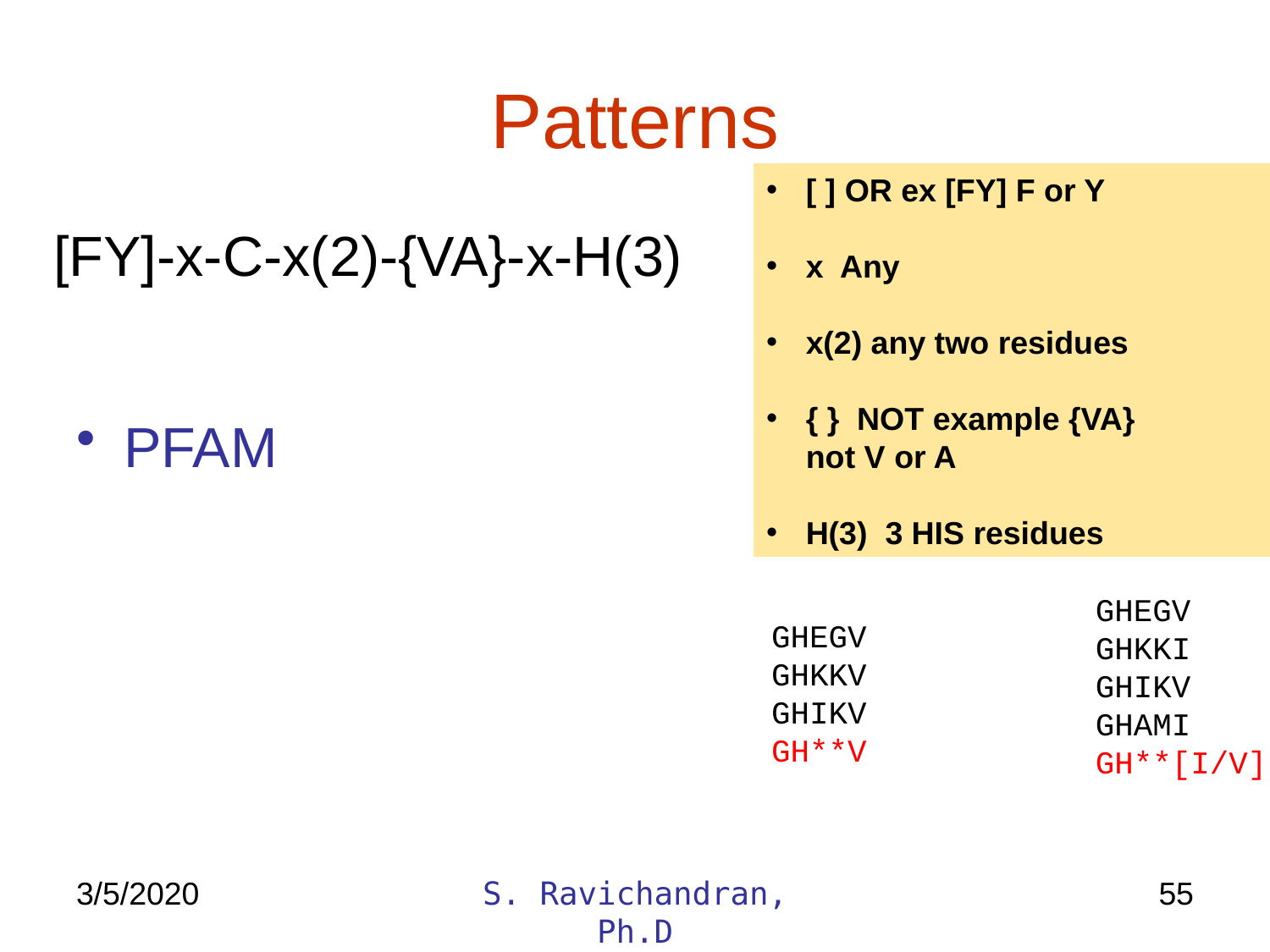

# Patterns
[ ] OR ex [FY] F or Y
x  Any
x(2) any two residues
{ }  NOT example {VA}
not V or A
H(3)  3 HIS residues
[FY]-x-C-x(2)-{VA}-x-H(3)
PFAM

GHEGV
GHKKI
GHIKV
GHAMI
GH**[I/V]
GHEGV
GHKKV
GHIKV
GH**V
3/5/2020
S. Ravichandran, Ph.D
55